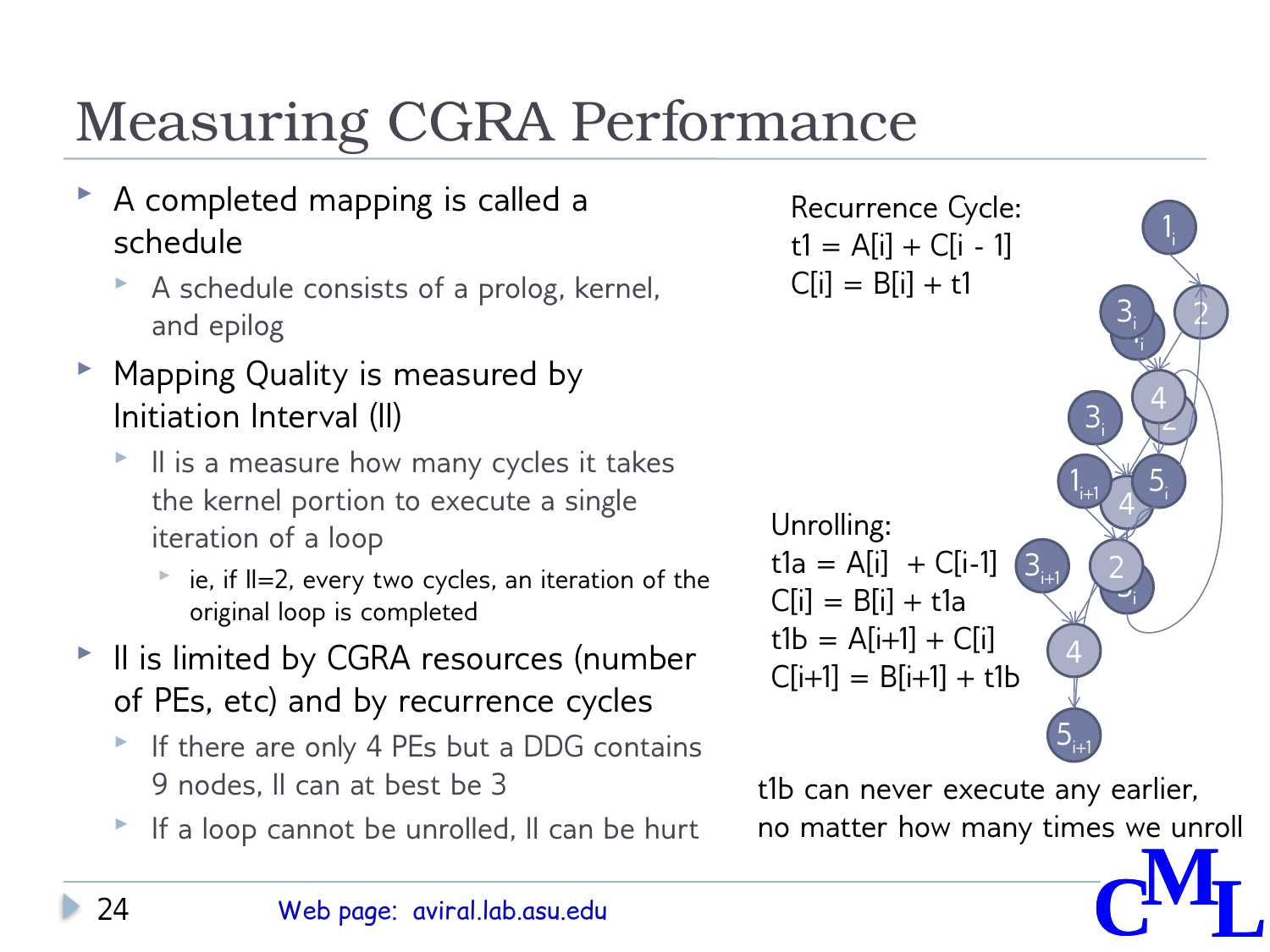

# Measuring CGRA Performance
A completed mapping is called a schedule
A schedule consists of a prolog, kernel, and epilog
Mapping Quality is measured by Initiation Interval (II)
II is a measure how many cycles it takes the kernel portion to execute a single iteration of a loop
ie, if II=2, every two cycles, an iteration of the original loop is completed
II is limited by CGRA resources (number of PEs, etc) and by recurrence cycles
If there are only 4 PEs but a DDG contains 9 nodes, II can at best be 3
If a loop cannot be unrolled, II can be hurt
Recurrence Cycle:
t1 = A[i] + C[i - 1]
C[i] = B[i] + t1
1i
3i
2
4
5i
1i+1
3i+1
2
4
5i+1
1i
3i
2
4
5i
Unrolling:
t1a = A[i]  + C[i-1]
C[i] = B[i] + t1a
t1b = A[i+1] + C[i]
C[i+1] = B[i+1] + t1b
t1b can never execute any earlier,
no matter how many times we unroll
24